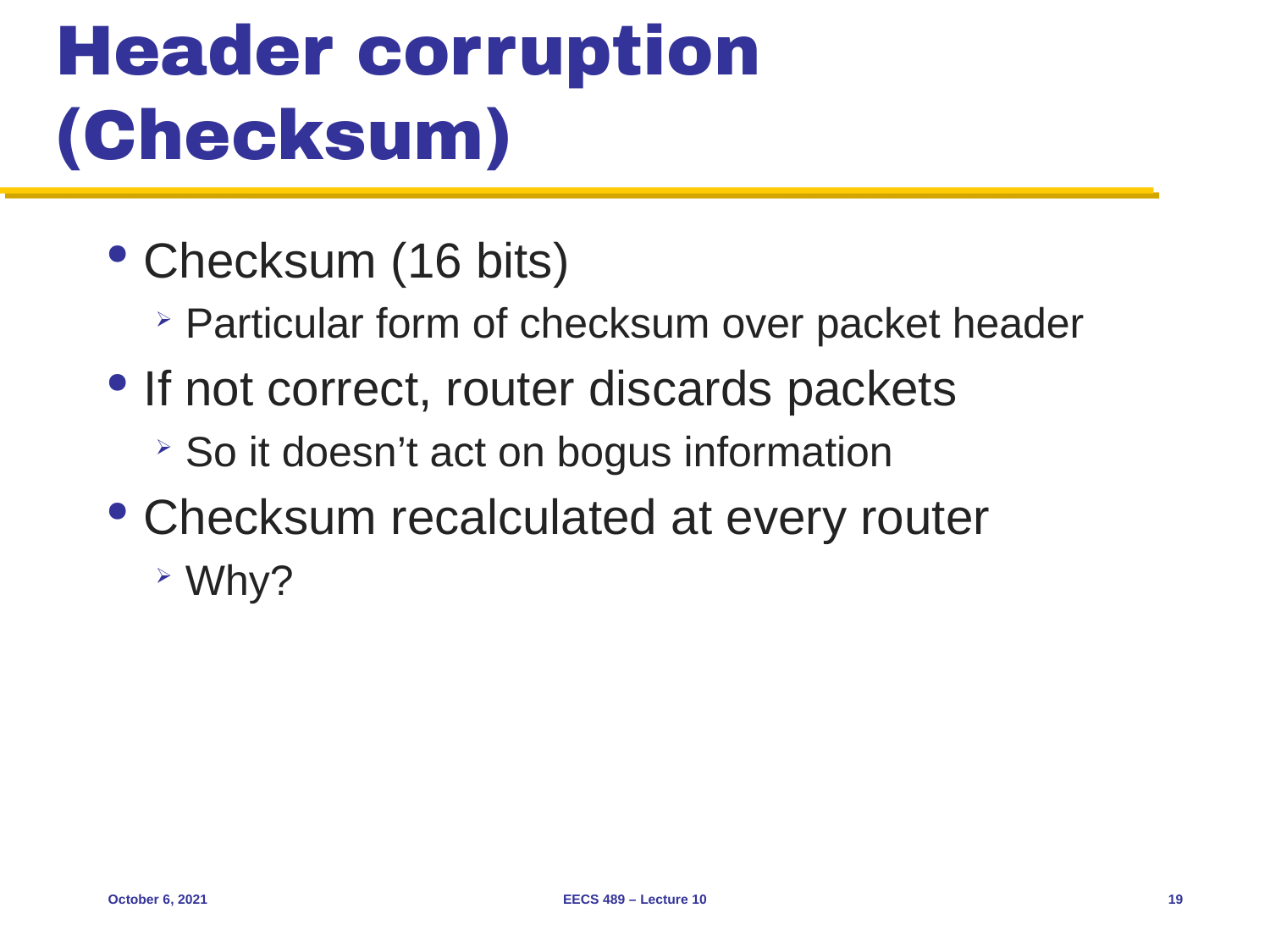

# Header corruption (Checksum)
Checksum (16 bits)
Particular form of checksum over packet header
If not correct, router discards packets
So it doesn’t act on bogus information
Checksum recalculated at every router
Why?

October 6, 2021
EECS 489 – Lecture 10
19